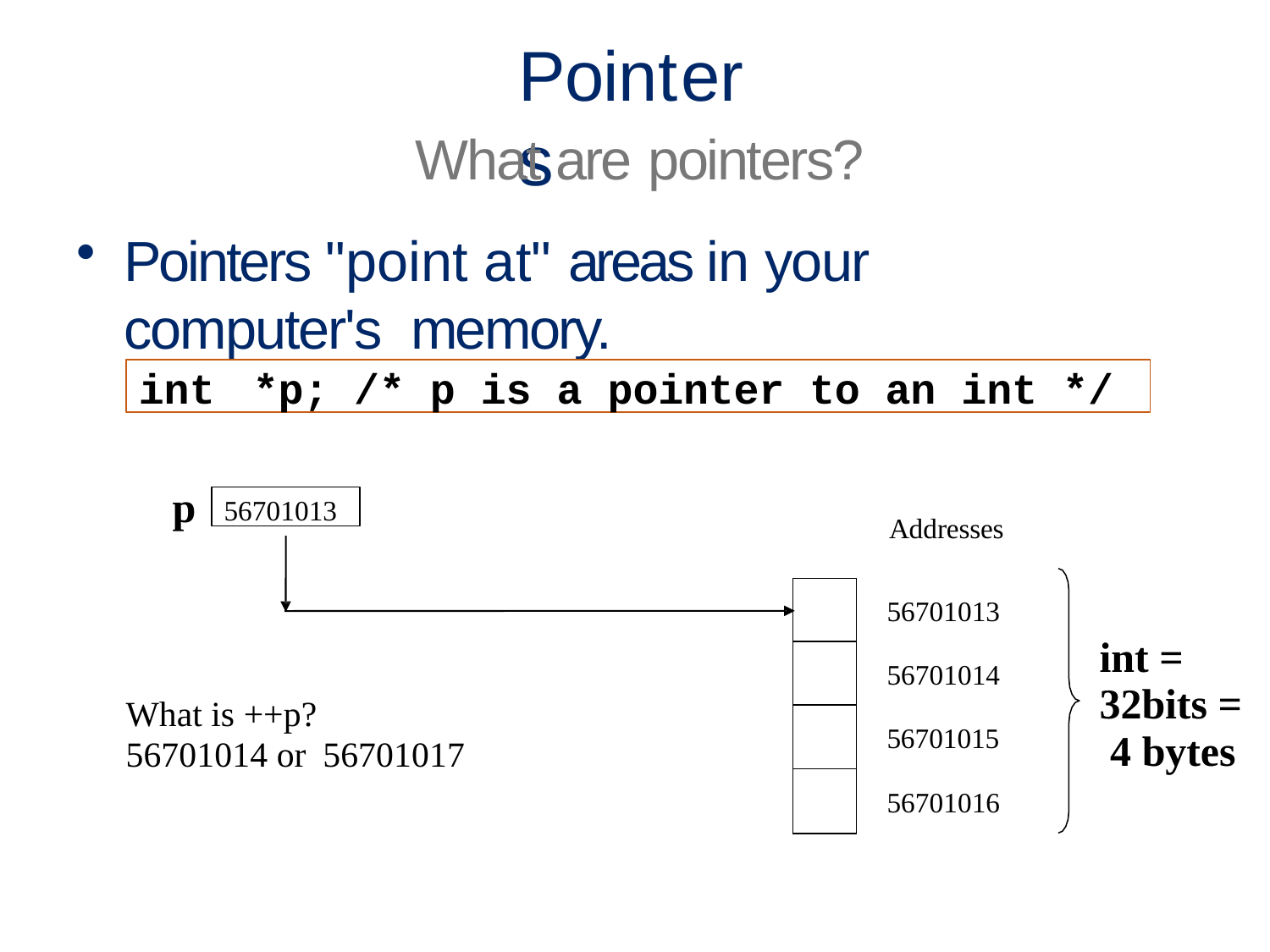

# Pointers
What are pointers?
Pointers "point at" areas in your computer's  memory.
int	*p; /* p is a pointer to an int */
p
56701013
Addresses

|  |
| --- |
|  |
|  |
|  |
56701013

int =  32bits =  4 bytes
56701014
What is ++p?
56701014 or 56701017
56701015
56701016